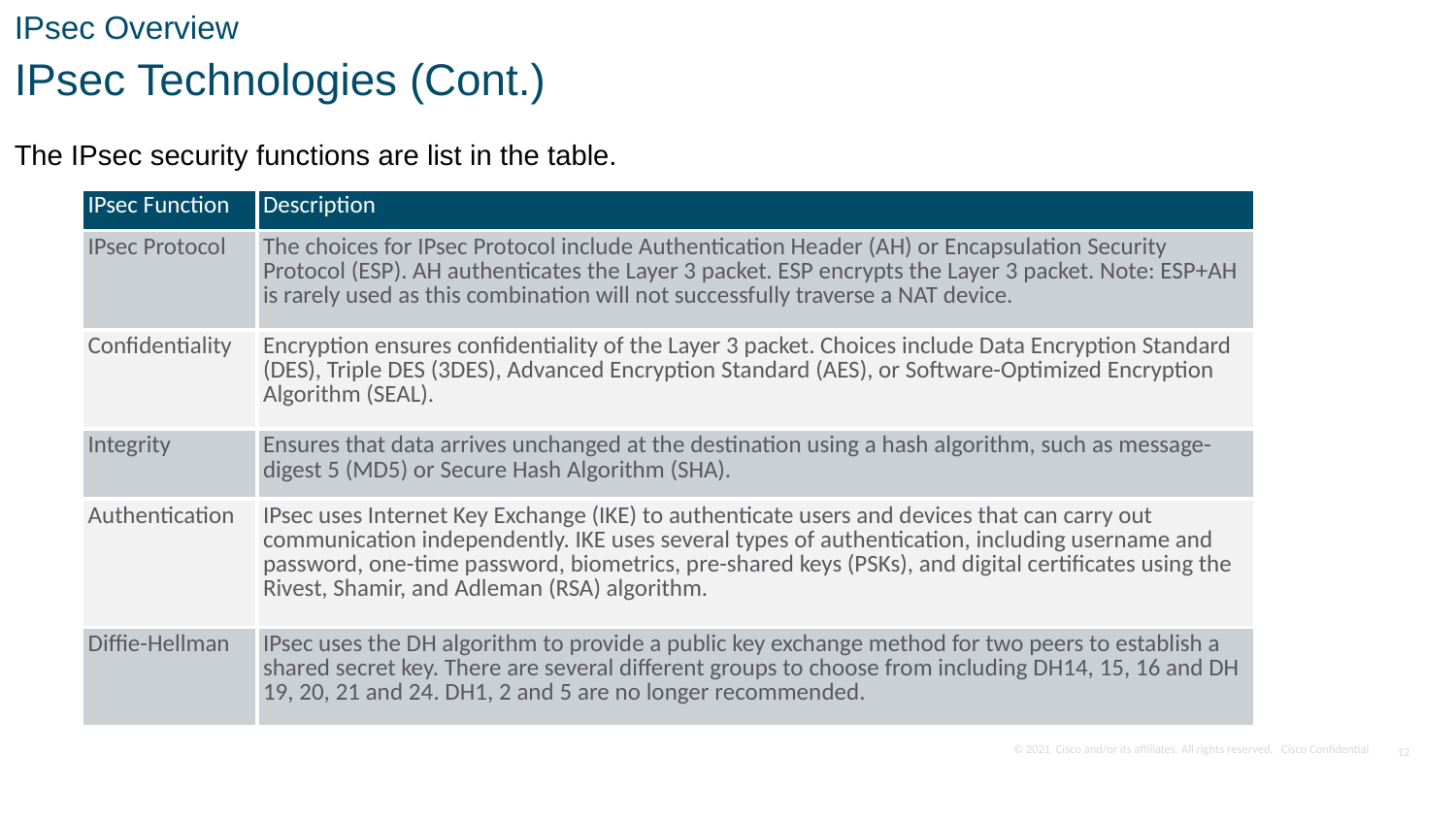

IPsec Overview
IPsec Technologies (Cont.)
The IPsec security functions are list in the table.
| IPsec Function | Description |
| --- | --- |
| IPsec Protocol | The choices for IPsec Protocol include Authentication Header (AH) or Encapsulation Security Protocol (ESP). AH authenticates the Layer 3 packet. ESP encrypts the Layer 3 packet. Note: ESP+AH is rarely used as this combination will not successfully traverse a NAT device. |
| Confidentiality | Encryption ensures confidentiality of the Layer 3 packet. Choices include Data Encryption Standard (DES), Triple DES (3DES), Advanced Encryption Standard (AES), or Software-Optimized Encryption Algorithm (SEAL). |
| Integrity | Ensures that data arrives unchanged at the destination using a hash algorithm, such as message-digest 5 (MD5) or Secure Hash Algorithm (SHA). |
| Authentication | IPsec uses Internet Key Exchange (IKE) to authenticate users and devices that can carry out communication independently. IKE uses several types of authentication, including username and password, one-time password, biometrics, pre-shared keys (PSKs), and digital certificates using the Rivest, Shamir, and Adleman (RSA) algorithm. |
| Diffie-Hellman | IPsec uses the DH algorithm to provide a public key exchange method for two peers to establish a shared secret key. There are several different groups to choose from including DH14, 15, 16 and DH 19, 20, 21 and 24. DH1, 2 and 5 are no longer recommended. |
12